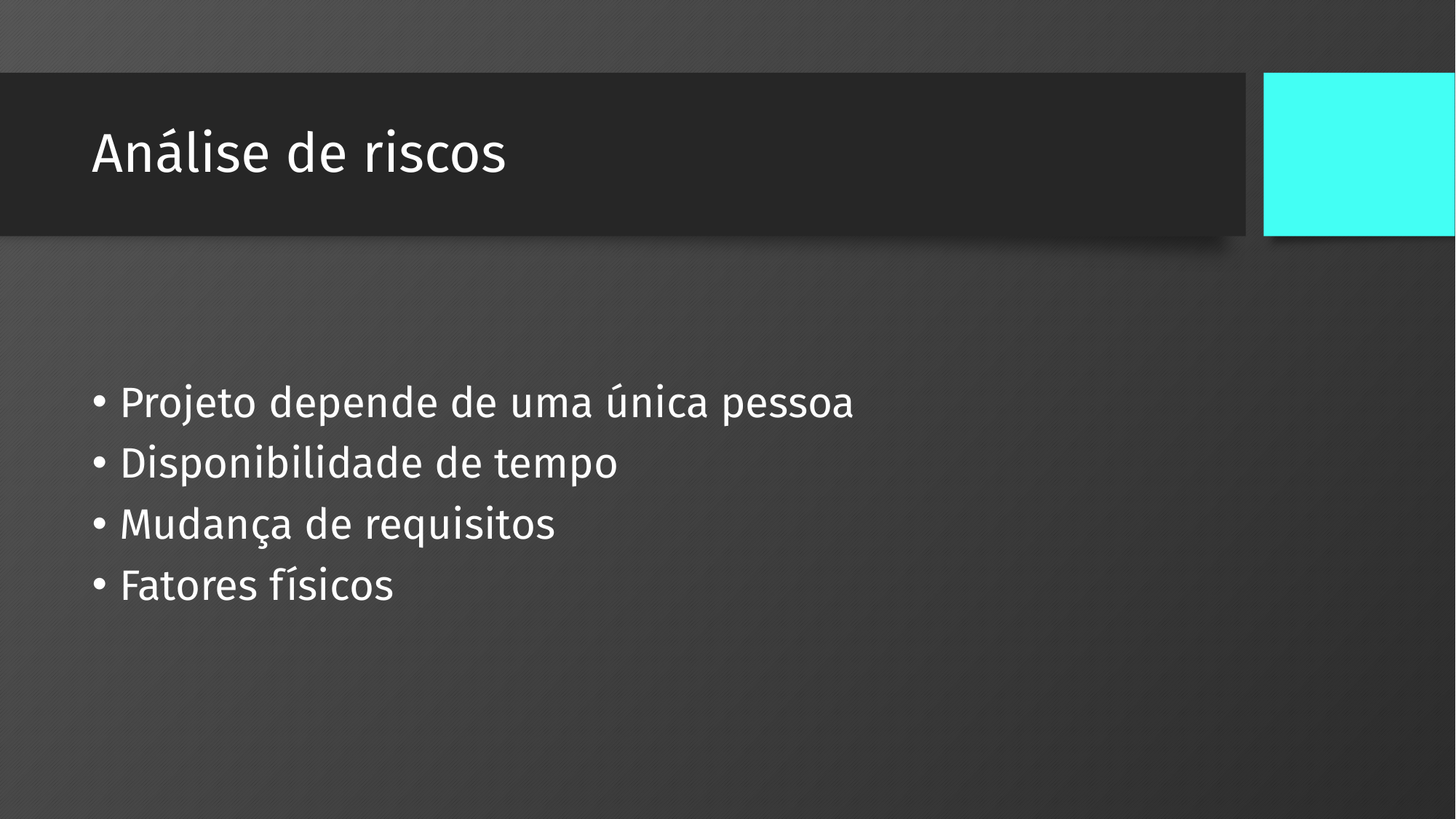

# Análise de riscos
Projeto depende de uma única pessoa
Disponibilidade de tempo
Mudança de requisitos
Fatores físicos